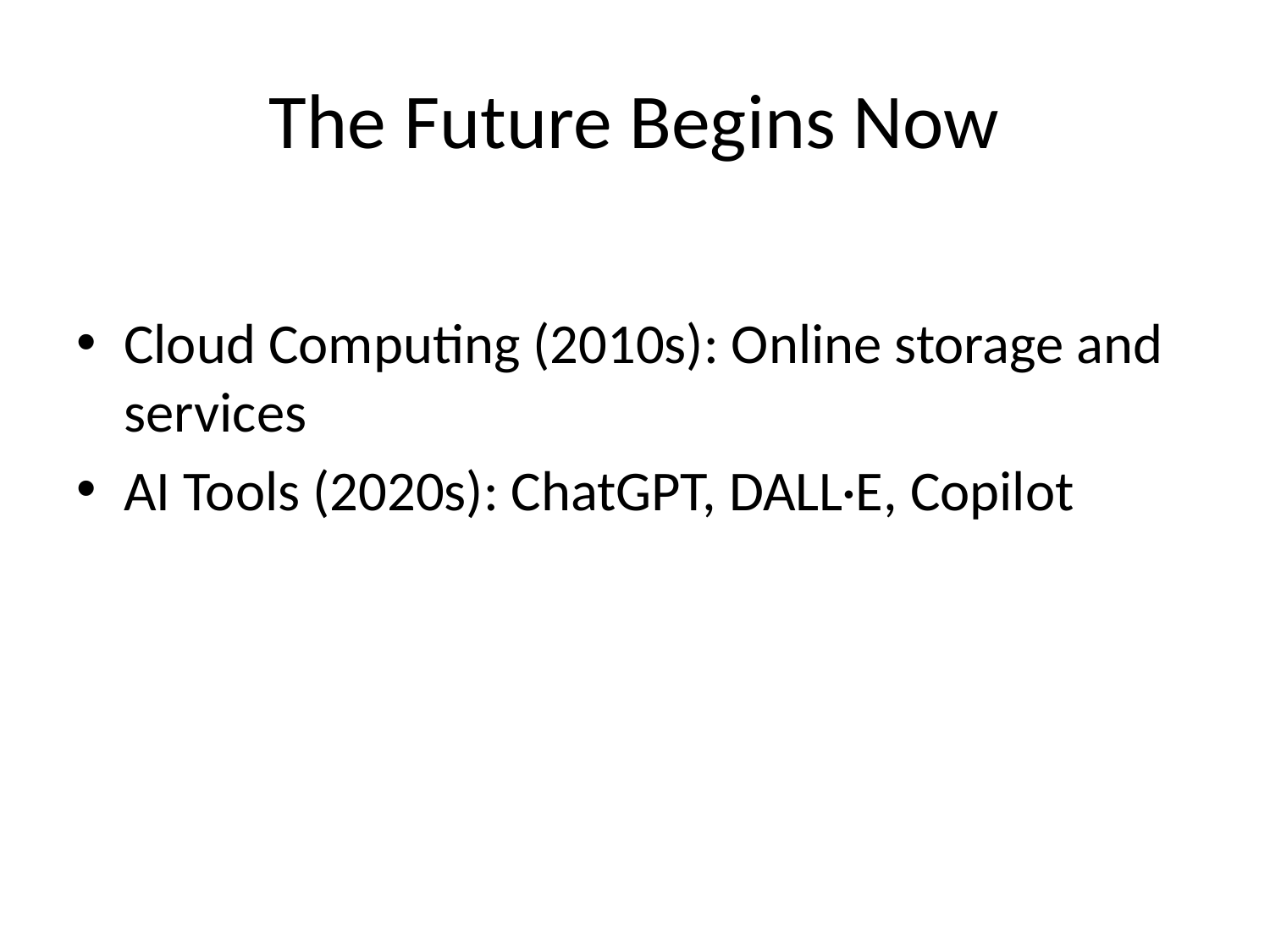

# The Future Begins Now

Cloud Computing (2010s): Online storage and services
AI Tools (2020s): ChatGPT, DALL·E, Copilot